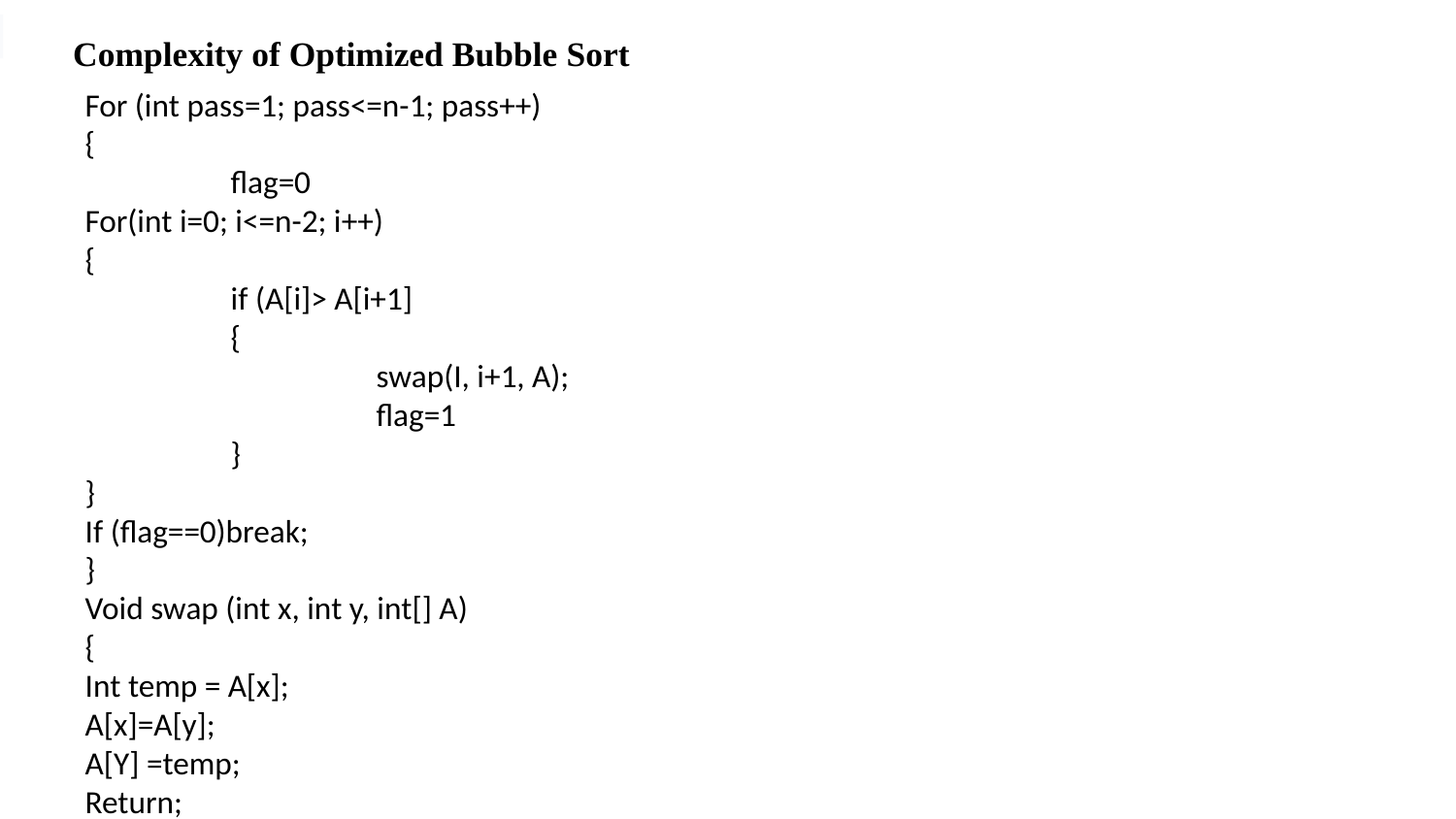

Complexity of Optimized Bubble Sort

For (int pass=1; pass<=n-1; pass++)
{
	flag=0
For(int i=0; i<=n-2; i++)
{
	if (A[i]> A[i+1]
	{
		swap(I, i+1, A);
		flag=1
	}
}
If (flag==0)break;
}
Void swap (int x, int y, int[] A)
{
Int temp = A[x];
A[x]=A[y];
A[Y] =temp;
Return;
}